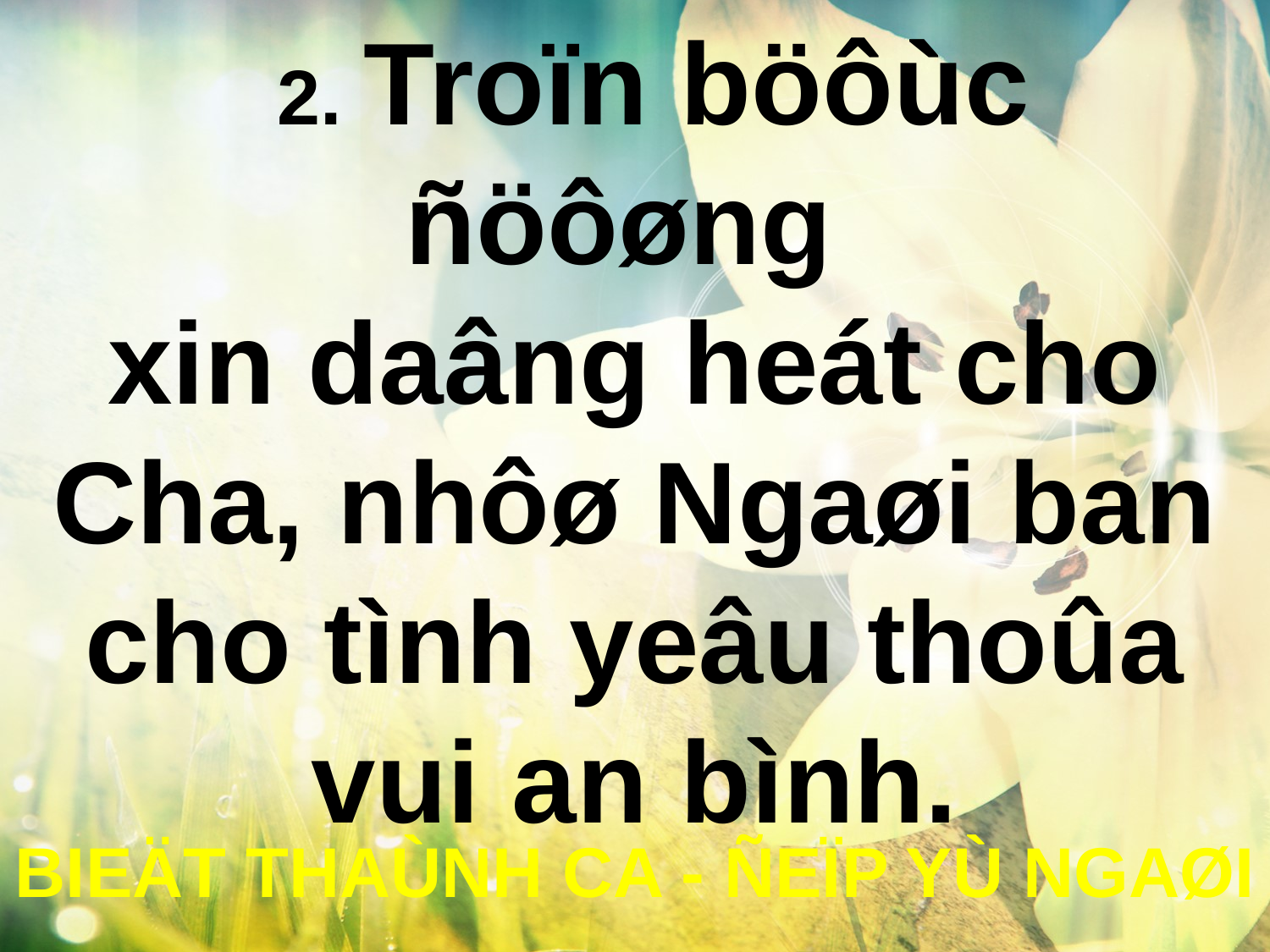

2. Troïn böôùc ñöôøng
xin daâng heát cho Cha, nhôø Ngaøi ban cho tình yeâu thoûa vui an bình.
BIEÄT THAÙNH CA - ÑEÏP YÙ NGAØI